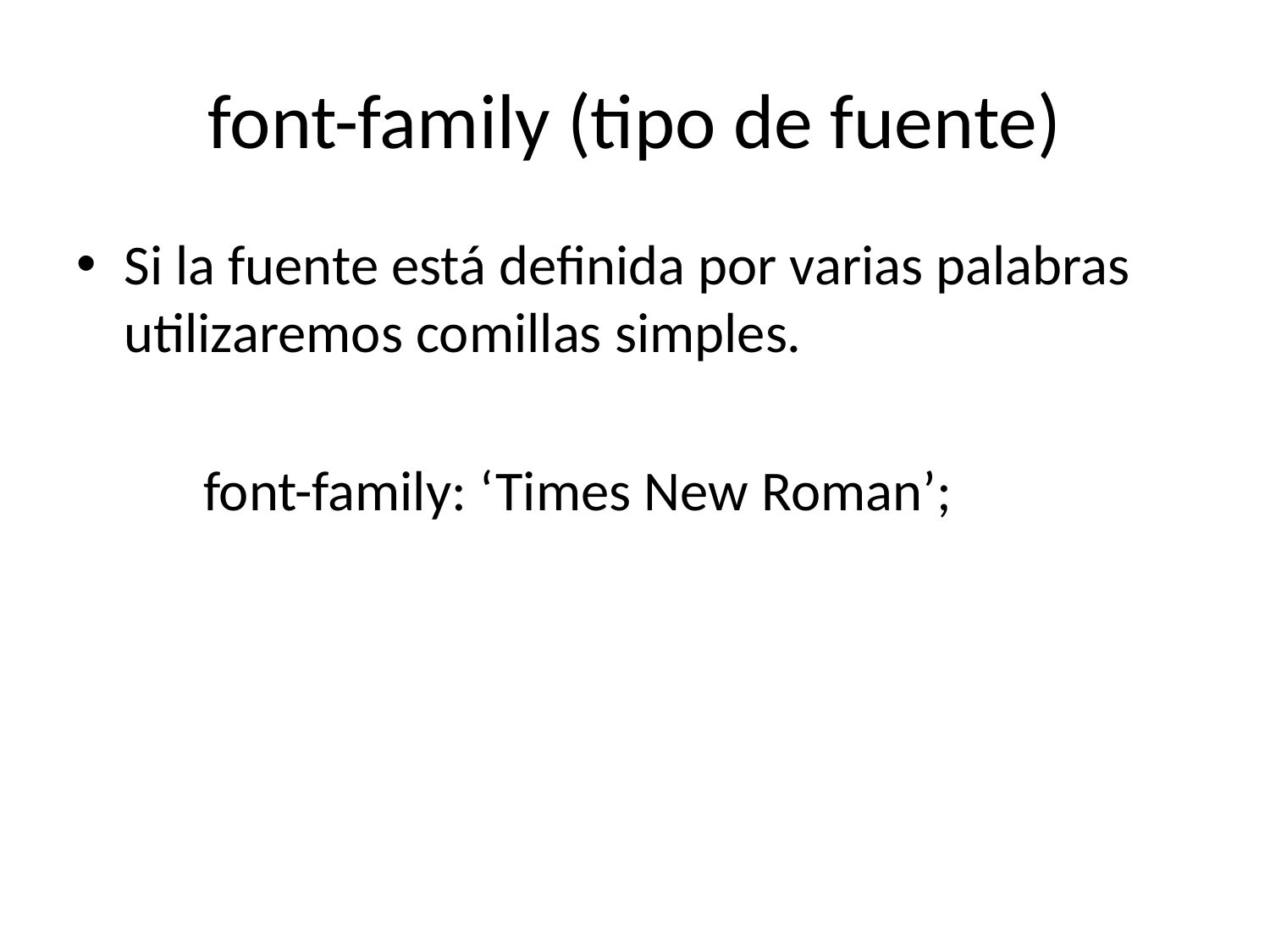

# font-family (tipo de fuente)
Si la fuente está definida por varias palabras utilizaremos comillas simples.

	font-family: ‘Times New Roman’;